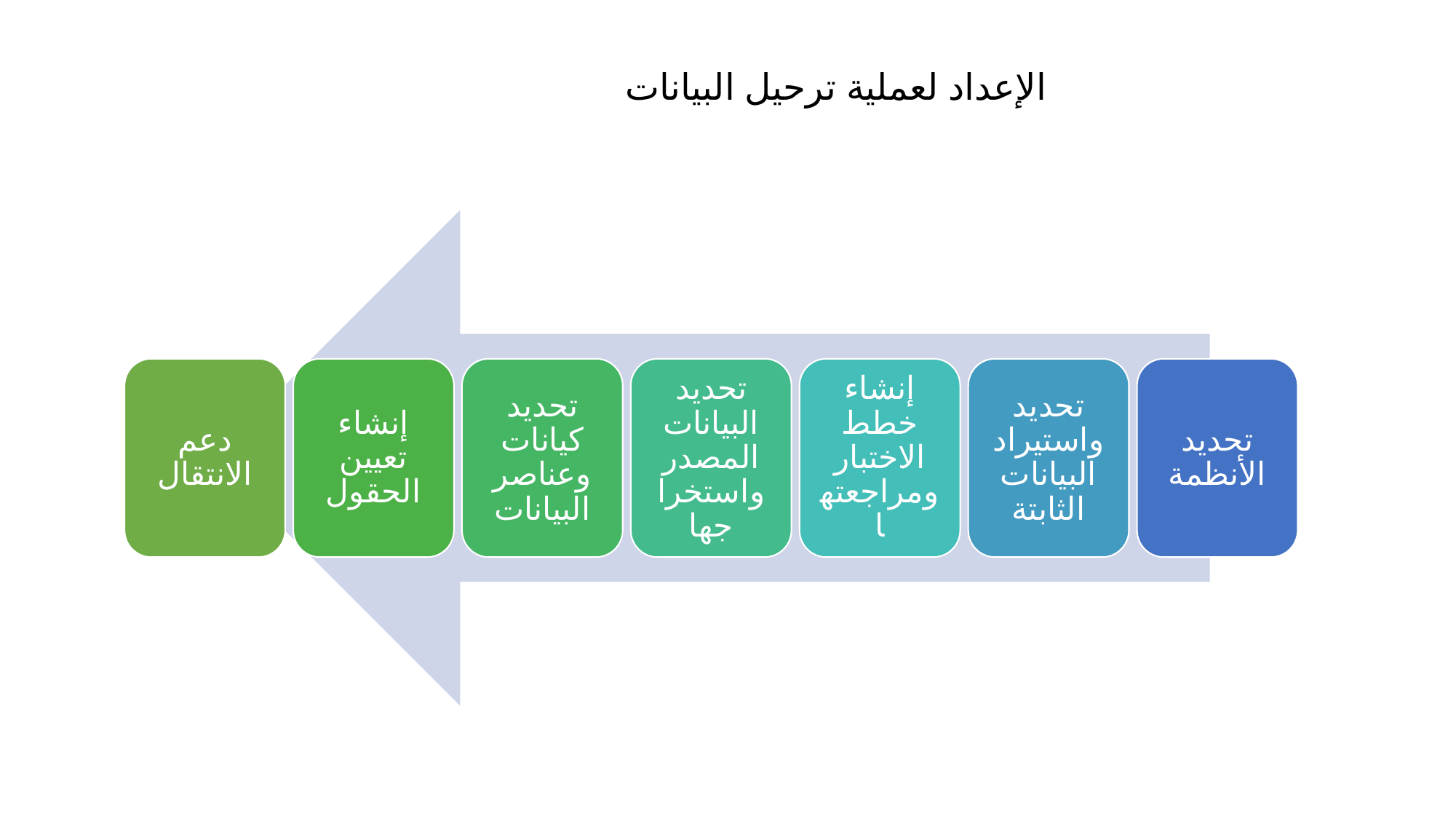

الإعداد لعملية ترحيل البيانات

تحديد الأنظمة
تحديد واستيراد البيانات الثابتة
إنشاء خطط الاختبار ومراجعتها
تحديد البيانات المصدر واستخراجها
تحديد كيانات وعناصر البيانات
إنشاء تعيين الحقول
دعم الانتقال